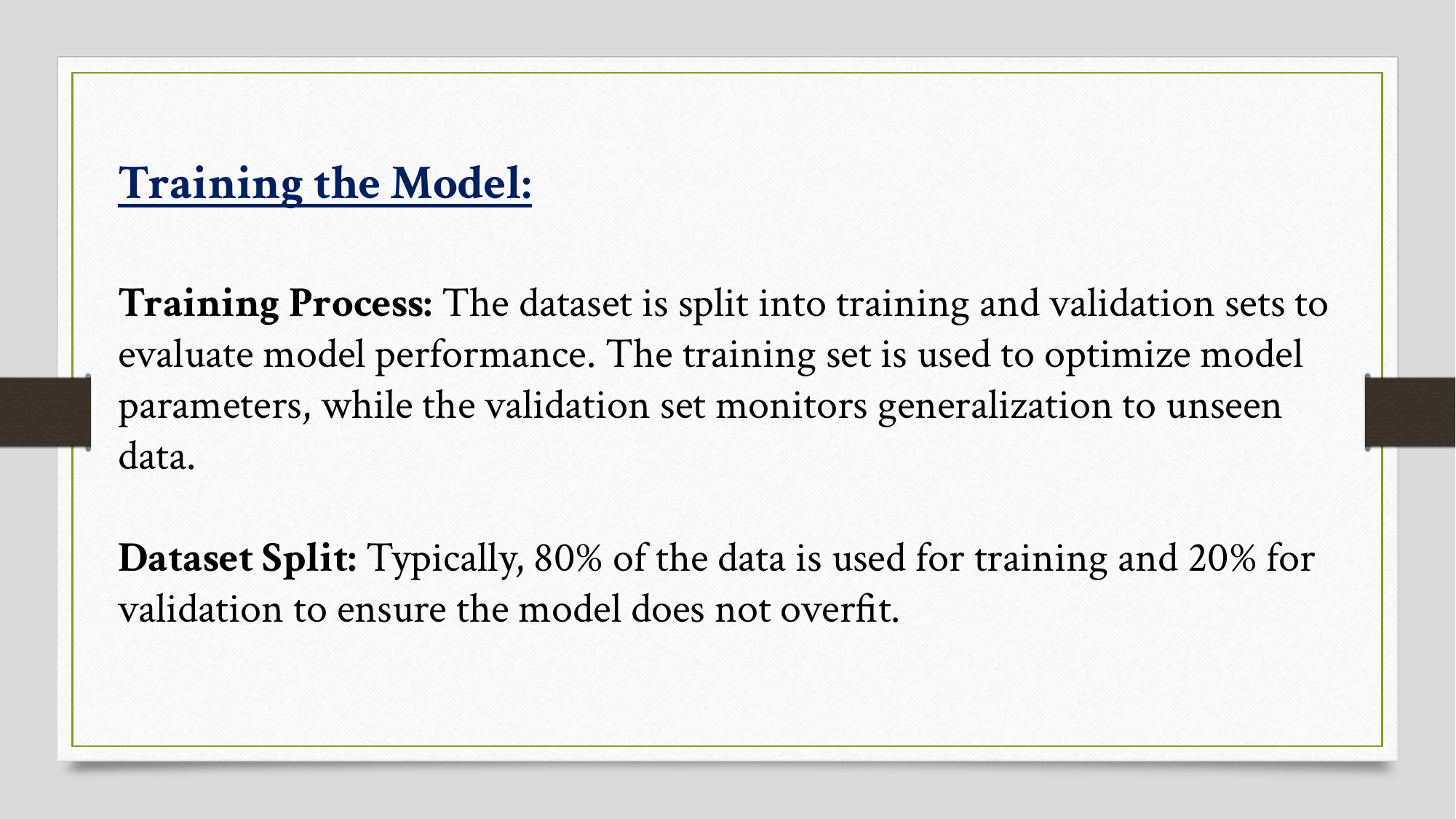

Training the Model:

Training Process: The dataset is split into training and validation sets to evaluate model performance. The training set is used to optimize model parameters, while the validation set monitors generalization to unseen data.

Dataset Split: Typically, 80% of the data is used for training and 20% for validation to ensure the model does not overfit.